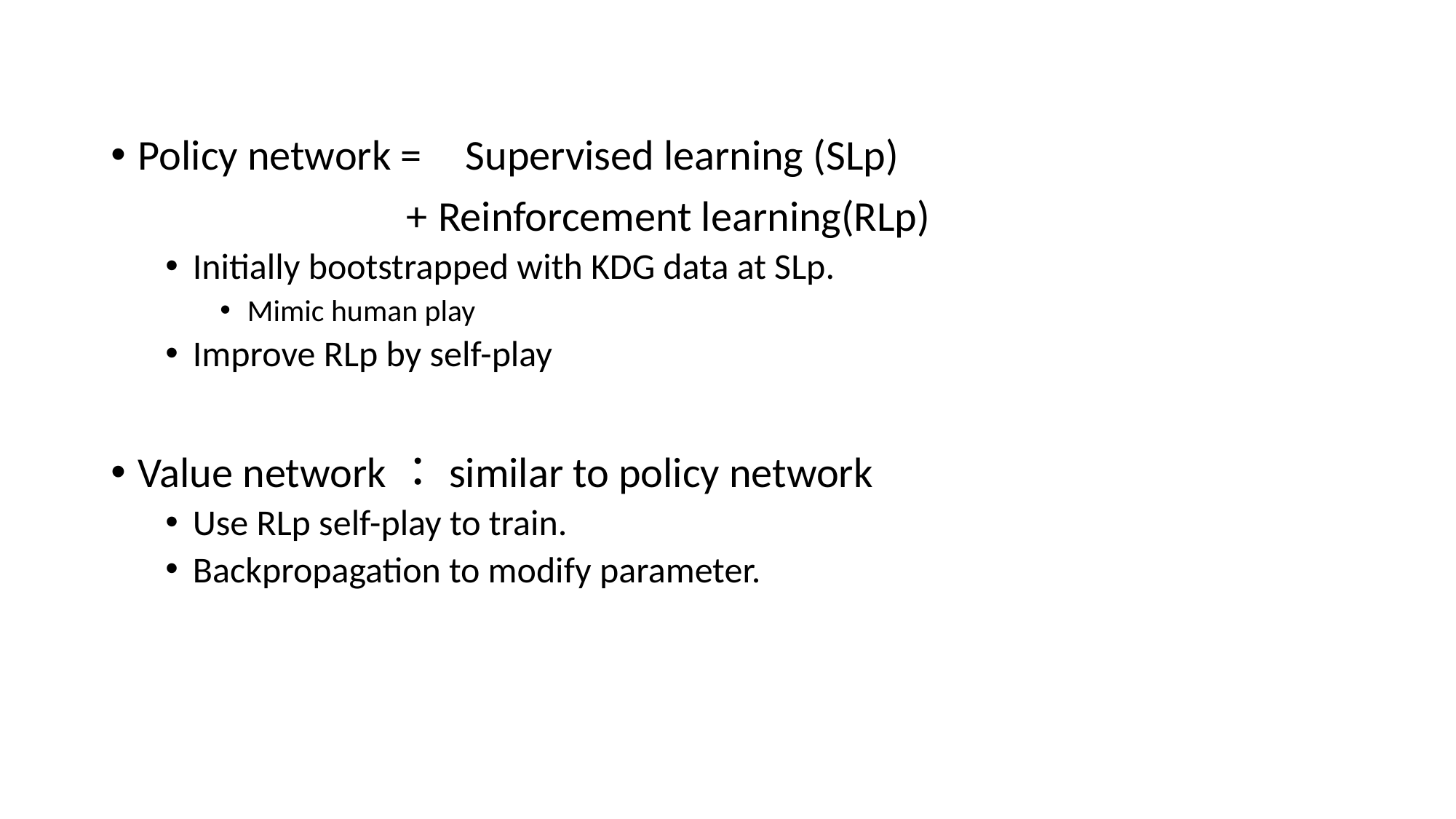

Policy network = 	Supervised learning (SLp)
 		        +	Reinforcement learning(RLp)
Initially bootstrapped with KDG data at SLp.
Mimic human play
Improve RLp by self-play

Value network：similar to policy network
Use RLp self-play to train.
Backpropagation to modify parameter.